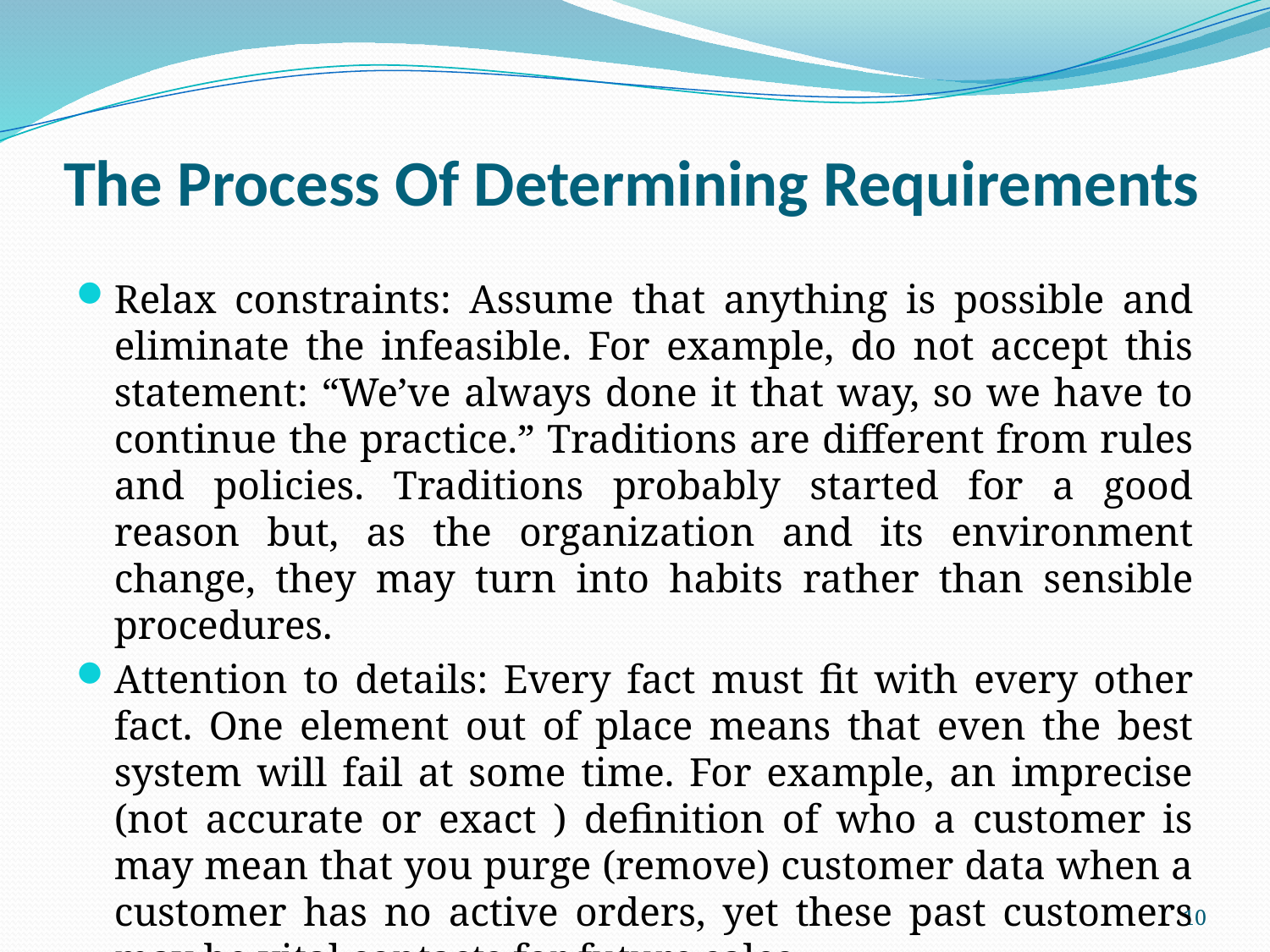

# The Process Of Determining Requirements
Relax constraints: Assume that anything is possible and eliminate the infeasible. For example, do not accept this statement: “We’ve always done it that way, so we have to continue the practice.” Traditions are different from rules and policies. Traditions probably started for a good reason but, as the organization and its environment change, they may turn into habits rather than sensible procedures.
Attention to details: Every fact must fit with every other fact. One element out of place means that even the best system will fail at some time. For example, an imprecise (not accurate or exact ) definition of who a customer is may mean that you purge (remove) customer data when a customer has no active orders, yet these past customers may be vital contacts for future sales.
10